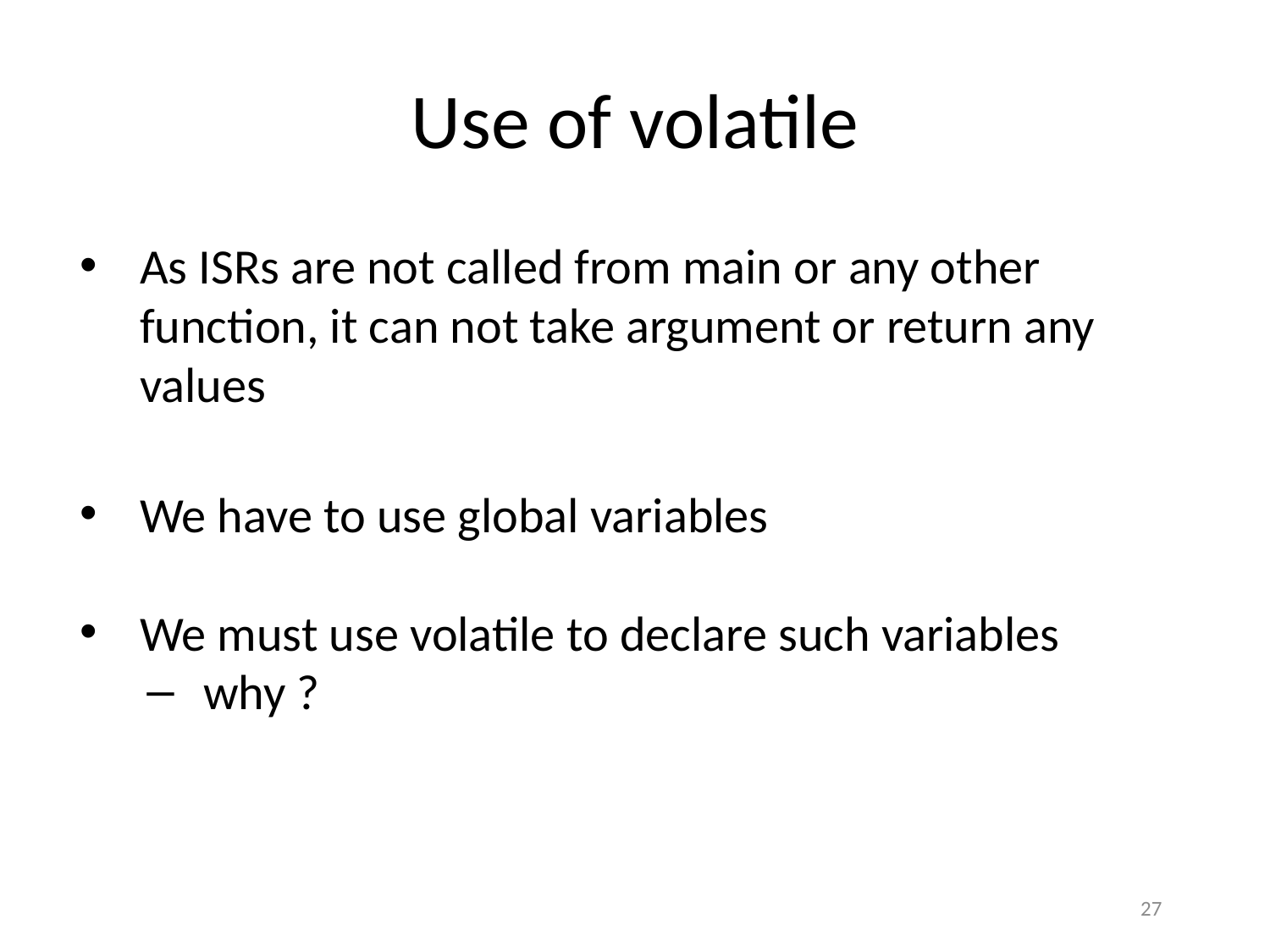

# Use of volatile
As ISRs are not called from main or any other function, it can not take argument or return any values

We have to use global variables

We must use volatile to declare such variables
why ?

27